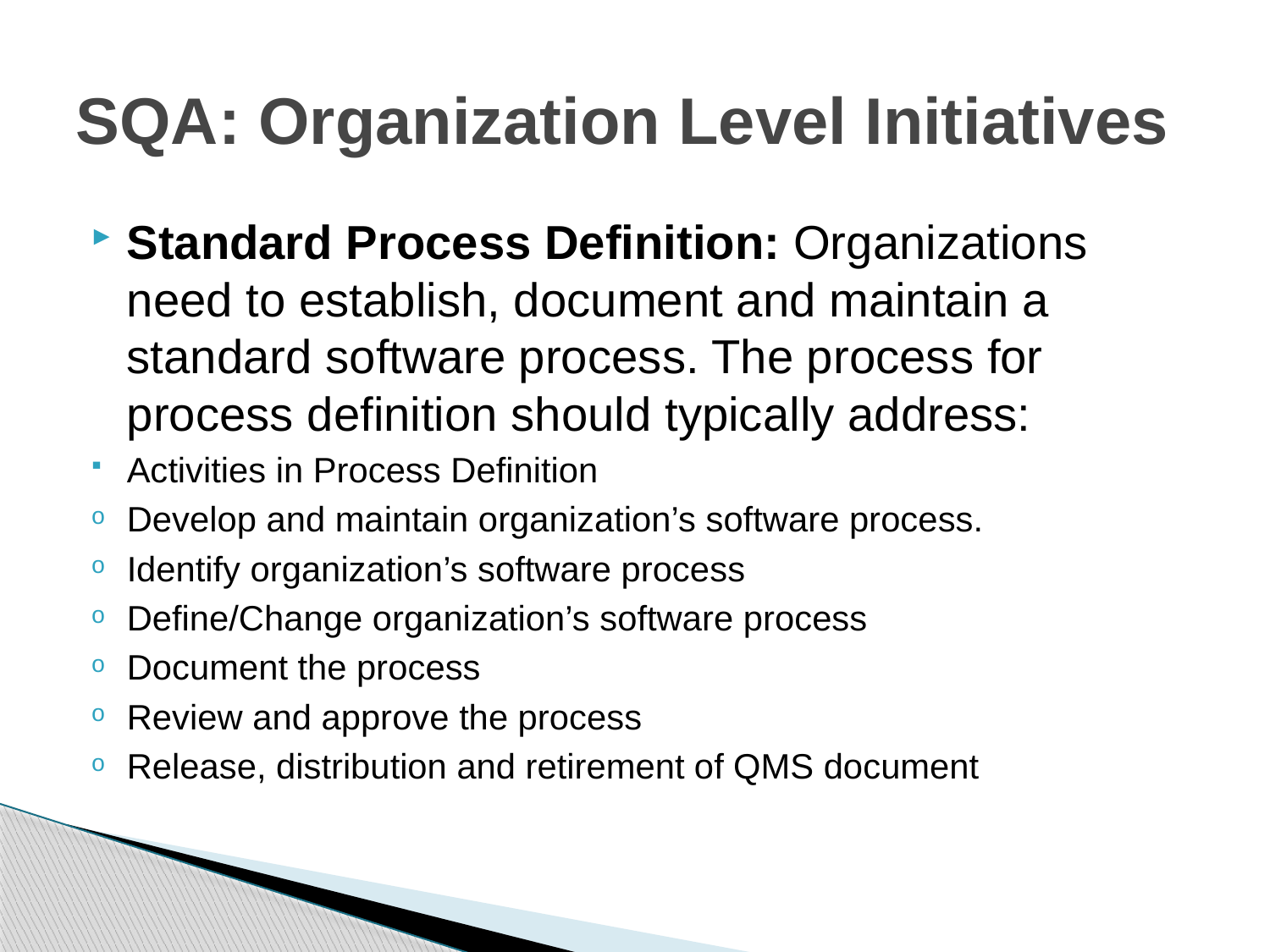

# SQA: Organization Level Initiatives
Standard Process Definition: Organizations need to establish, document and maintain a standard software process. The process for process definition should typically address:
Activities in Process Definition
Develop and maintain organization’s software process.
Identify organization’s software process
Define/Change organization’s software process
Document the process
Review and approve the process
Release, distribution and retirement of QMS document